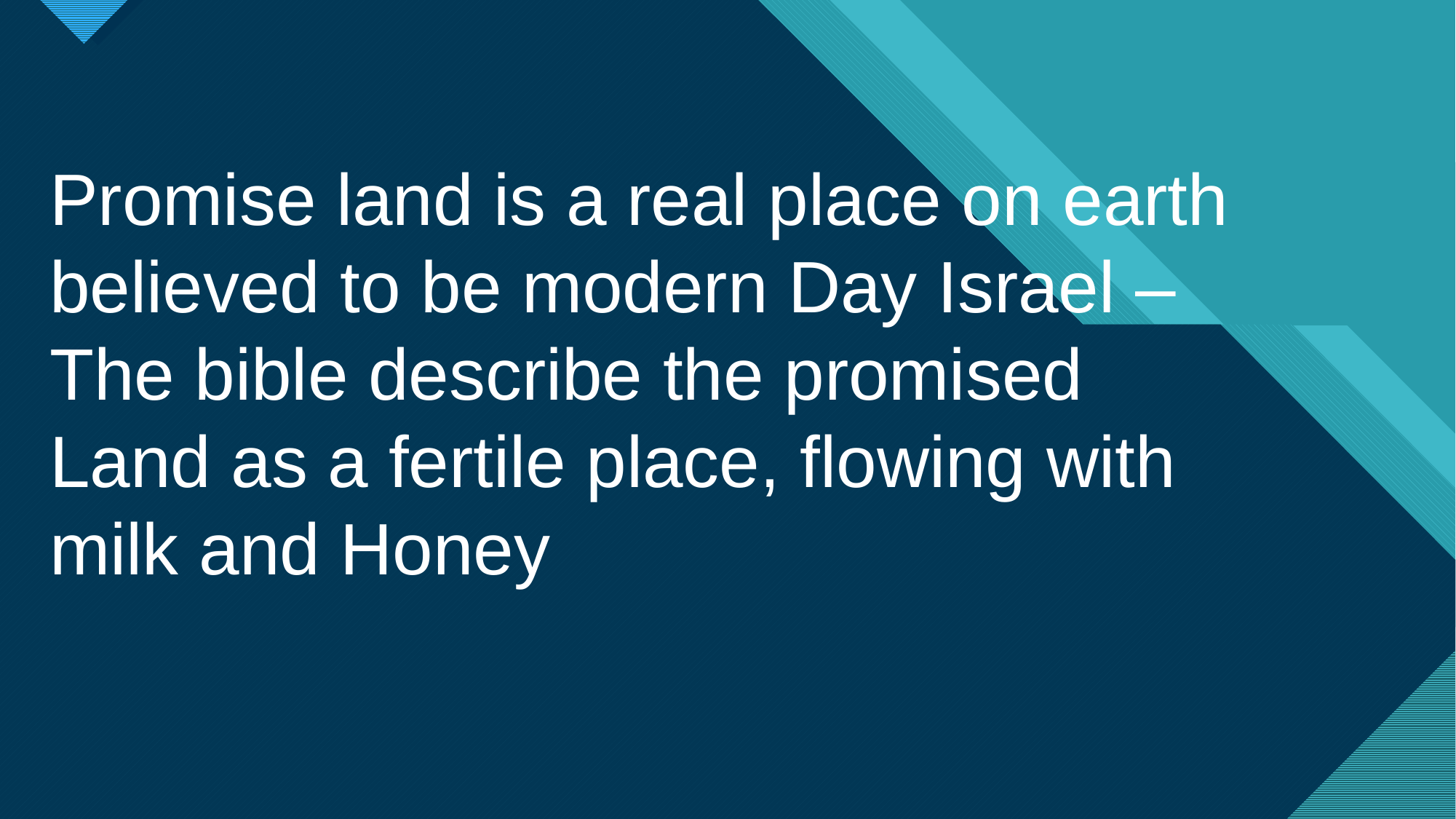

Promise land is a real place on earth believed to be modern Day Israel – The bible describe the promised Land as a fertile place, flowing with milk and Honey